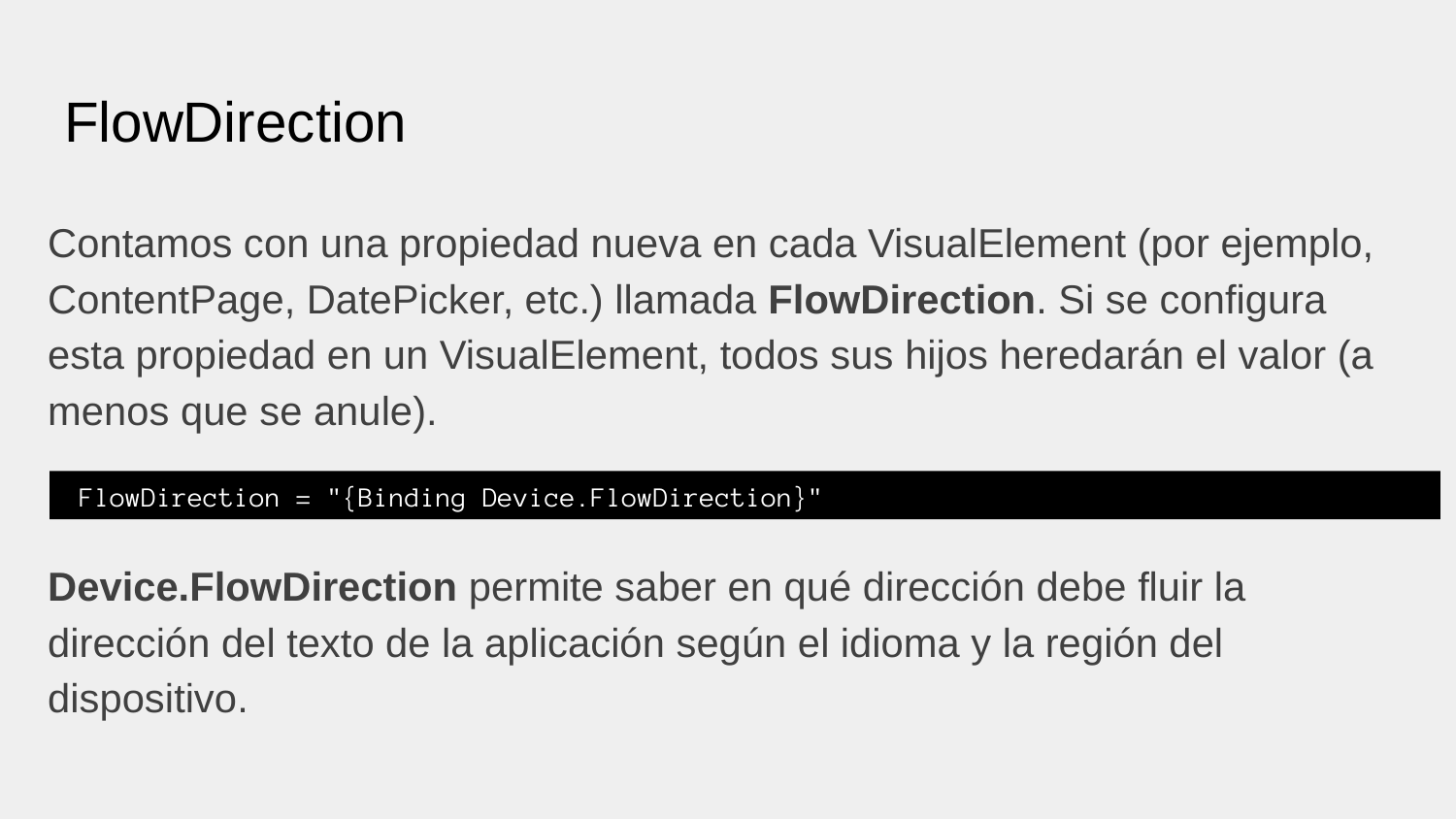

# FlowDirection
Contamos con una propiedad nueva en cada VisualElement (por ejemplo, ContentPage, DatePicker, etc.) llamada FlowDirection. Si se configura esta propiedad en un VisualElement, todos sus hijos heredarán el valor (a menos que se anule).

Device.FlowDirection permite saber en qué dirección debe fluir la dirección del texto de la aplicación según el idioma y la región del dispositivo.
 FlowDirection = "{Binding Device.FlowDirection}"